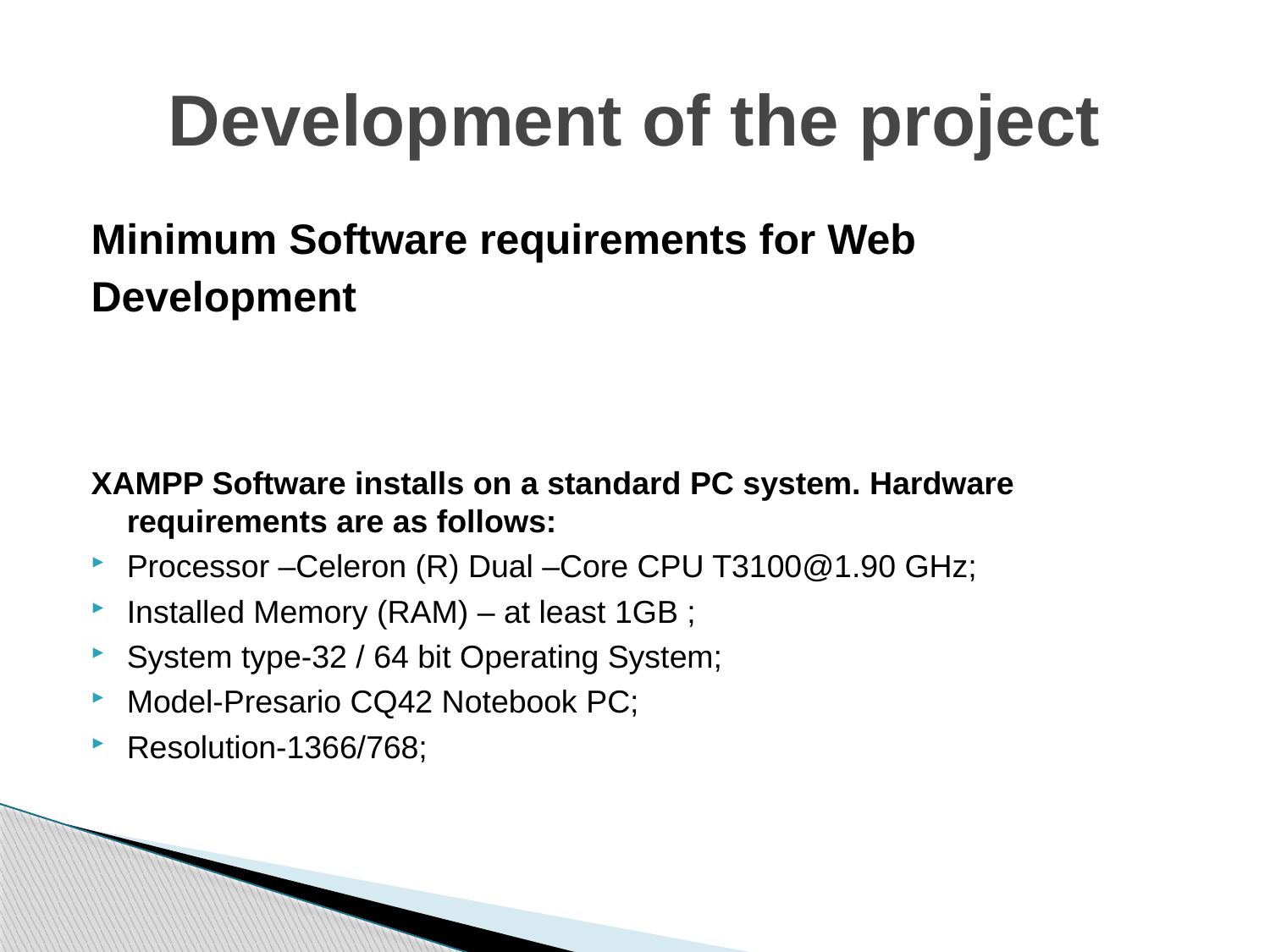

# Development of the project
Minimum Software requirements for Web
Development

XAMPP Software installs on a standard PC system. Hardware requirements are as follows:
Processor –Celeron (R) Dual –Core CPU T3100@1.90 GHz;
Installed Memory (RAM) – at least 1GB ;
System type-32 / 64 bit Operating System;
Model-Presario CQ42 Notebook PC;
Resolution-1366/768;